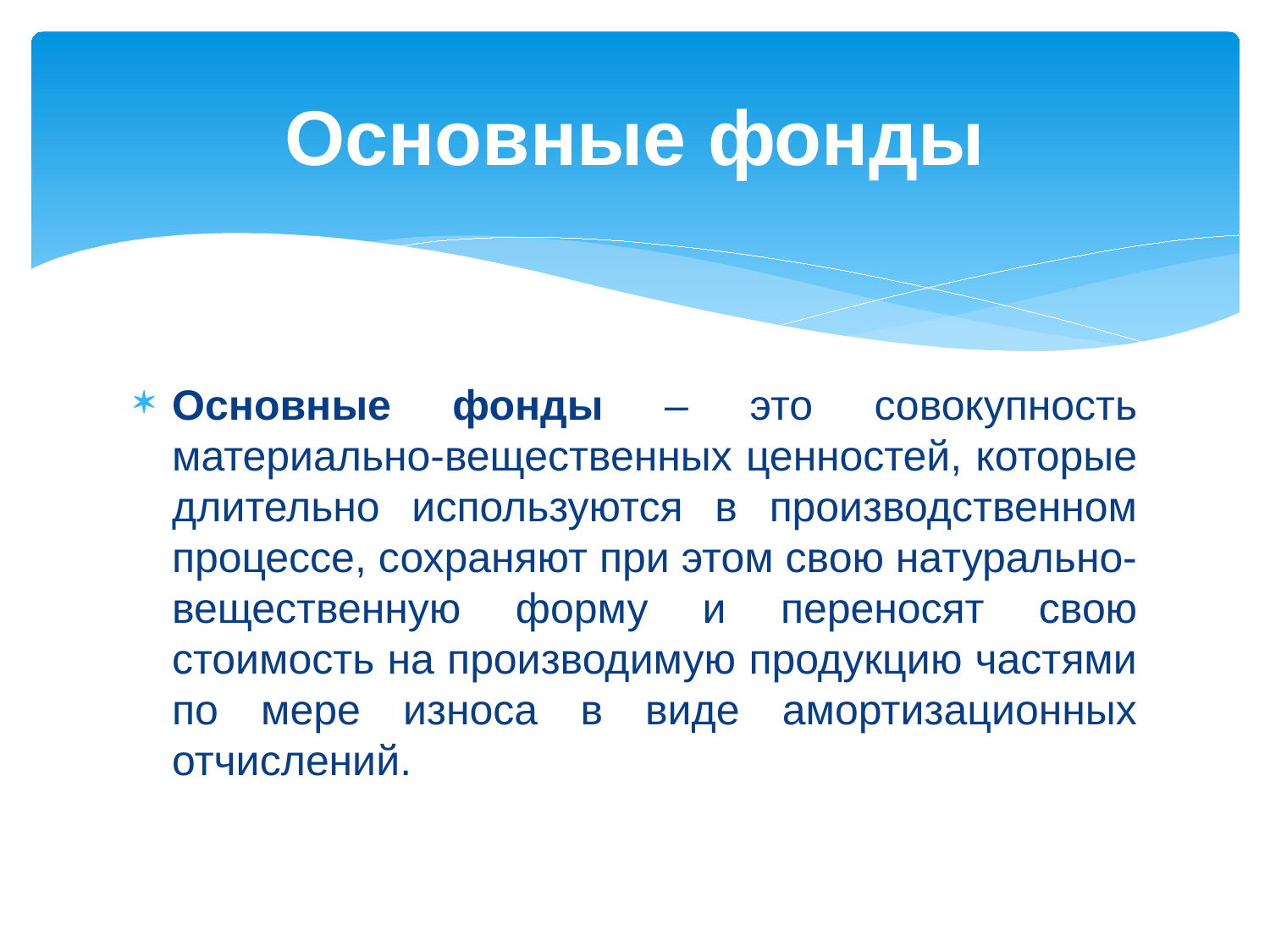

# Основные фонды
Основные фонды – это совокупность материально-вещественных ценностей, которые длительно используются в производственном процессе, сохраняют при этом свою натурально-вещественную форму и переносят свою стоимость на производимую продукцию частями по мере износа в виде амортизационных отчислений.